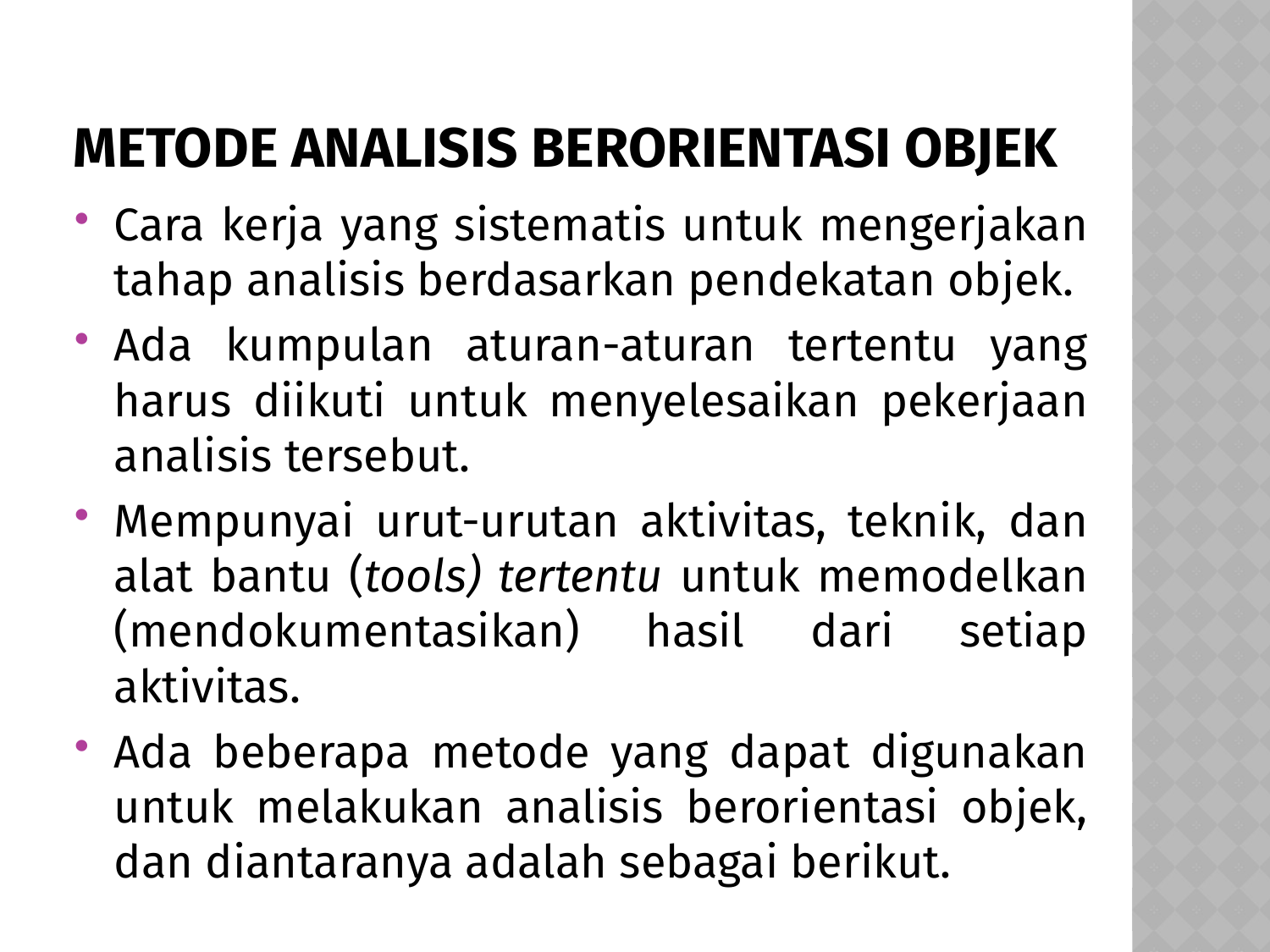

# Metode Analisis Berorientasi Objek
Cara kerja yang sistematis untuk mengerjakan tahap analisis berdasarkan pendekatan objek.
Ada kumpulan aturan-aturan tertentu yang harus diikuti untuk menyelesaikan pekerjaan analisis tersebut.
Mempunyai urut-urutan aktivitas, teknik, dan alat bantu (tools) tertentu untuk memodelkan (mendokumentasikan) hasil dari setiap aktivitas.
Ada beberapa metode yang dapat digunakan untuk melakukan analisis berorientasi objek, dan diantaranya adalah sebagai berikut.